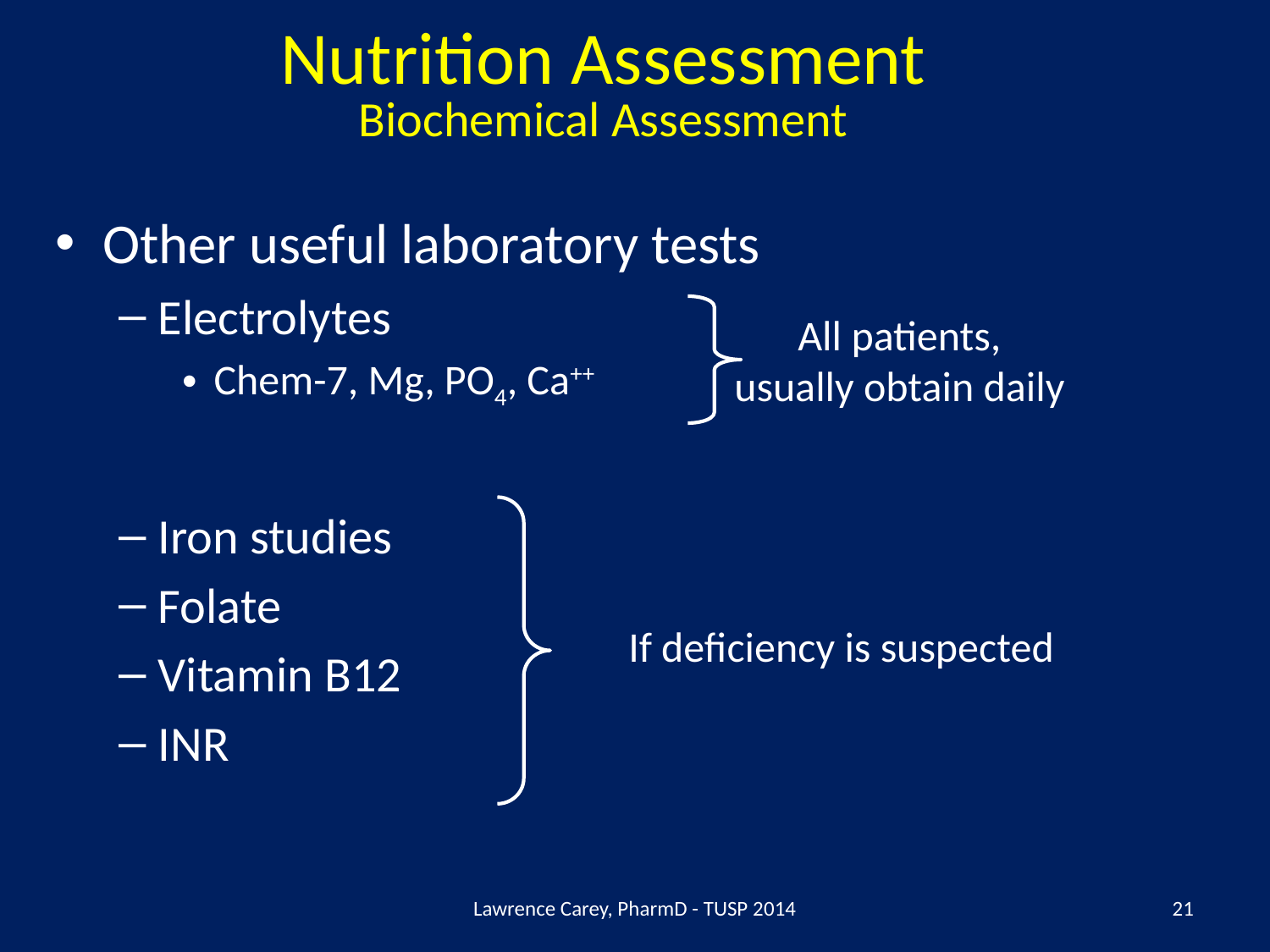

# Nutrition Assessment Biochemical Assessment
Other useful laboratory tests
Electrolytes
Chem-7, Mg, PO4, Ca++

Iron studies
Folate
Vitamin B12
INR

All patients,
usually obtain daily

If deficiency is suspected
Lawrence Carey, PharmD - TUSP 2014
21